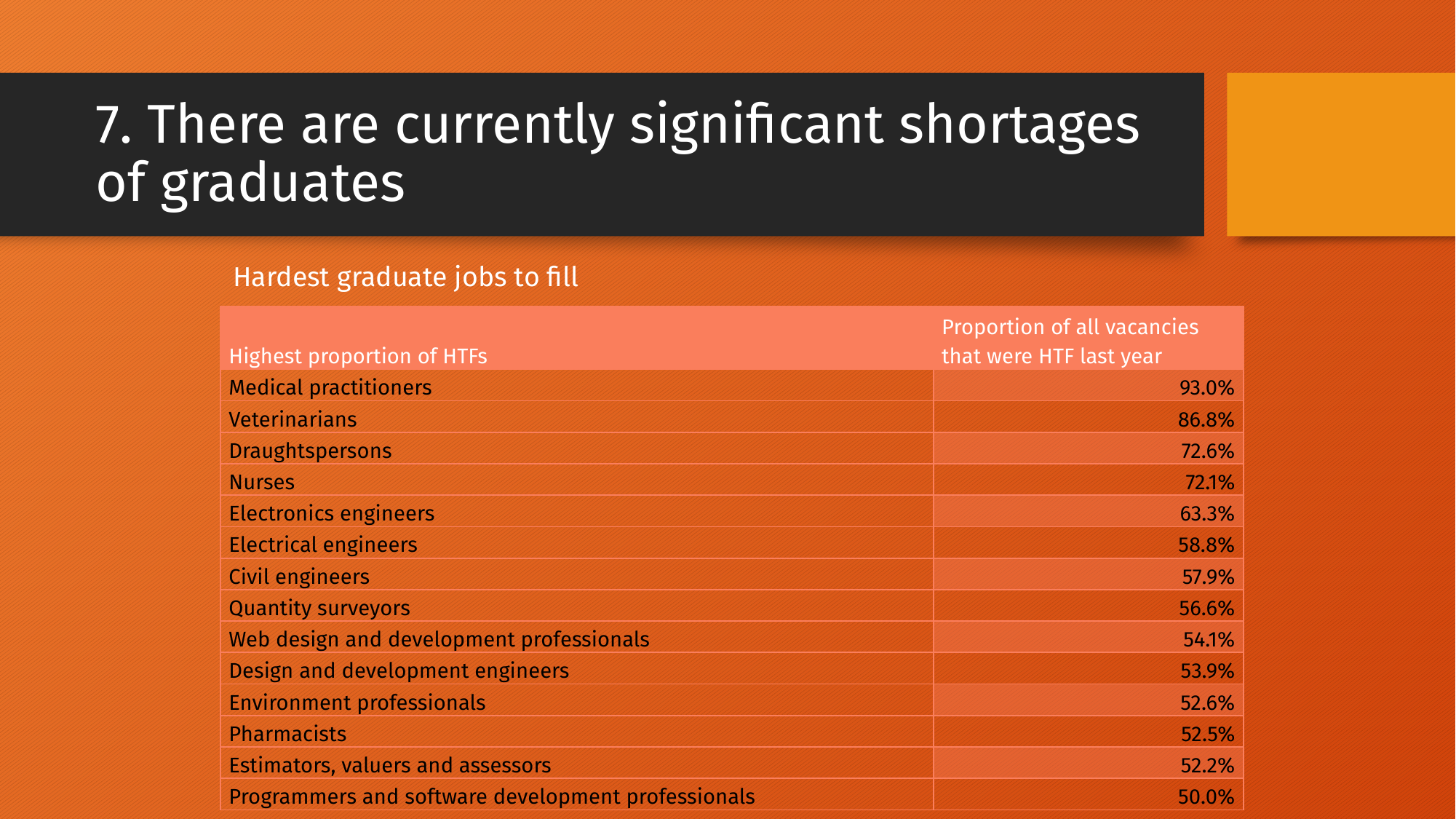

# 7. There are currently significant shortages of graduates
Hardest graduate jobs to fill
| Highest proportion of HTFs | Proportion of all vacancies that were HTF last year |
| --- | --- |
| Medical practitioners | 93.0% |
| Veterinarians | 86.8% |
| Draughtspersons | 72.6% |
| Nurses | 72.1% |
| Electronics engineers | 63.3% |
| Electrical engineers | 58.8% |
| Civil engineers | 57.9% |
| Quantity surveyors | 56.6% |
| Web design and development professionals | 54.1% |
| Design and development engineers | 53.9% |
| Environment professionals | 52.6% |
| Pharmacists | 52.5% |
| Estimators, valuers and assessors | 52.2% |
| Programmers and software development professionals | 50.0% |